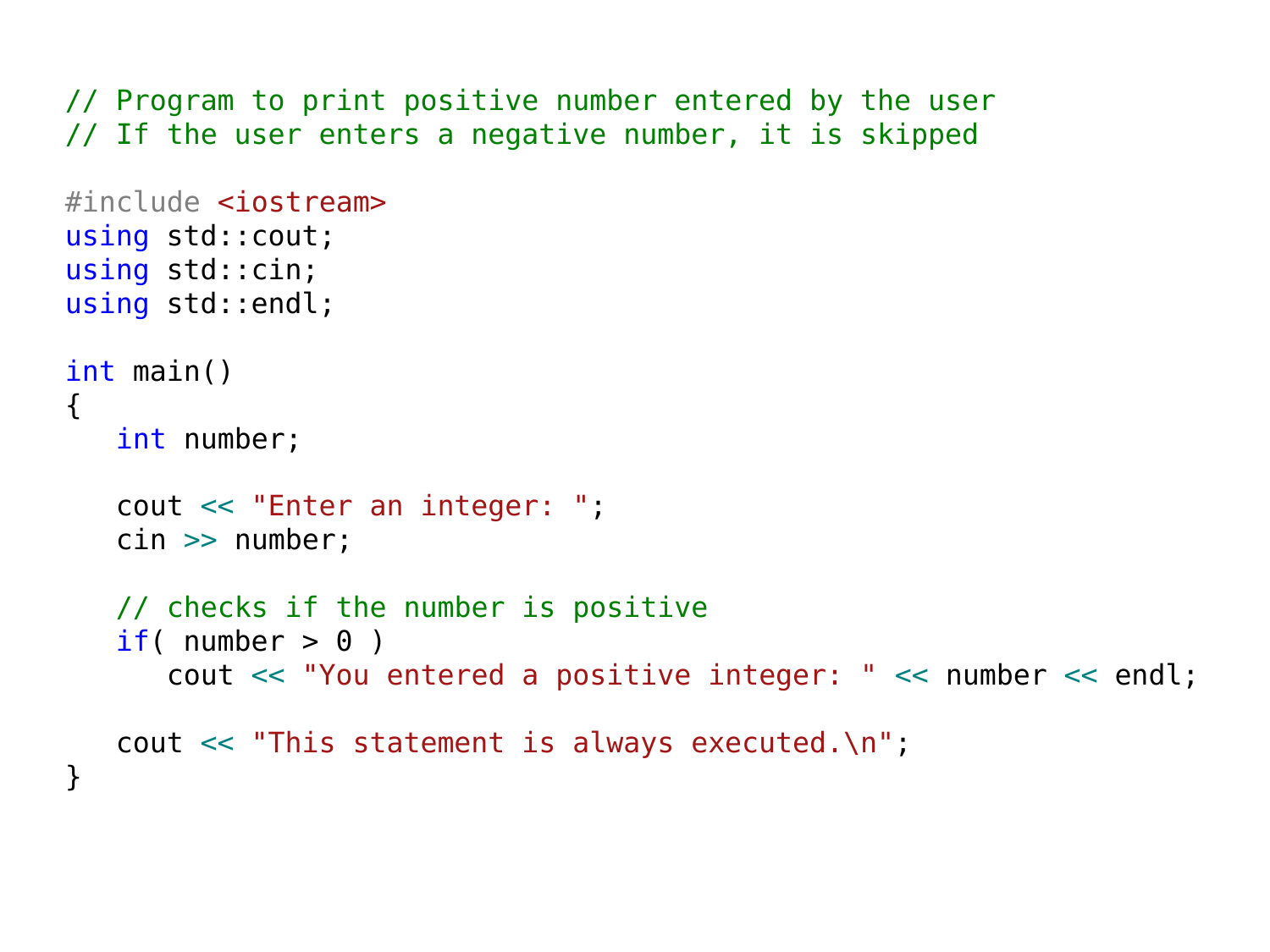

// Program to print positive number entered by the user
// If the user enters a negative number, it is skipped

#include <iostream>
using std::cout;
using std::cin;
using std::endl;

int main()
{
   int number;

   cout << "Enter an integer: ";
   cin >> number;

   // checks if the number is positive
   if( number > 0 )
      cout << "You entered a positive integer: " << number << endl;

   cout << "This statement is always executed.\n";
}